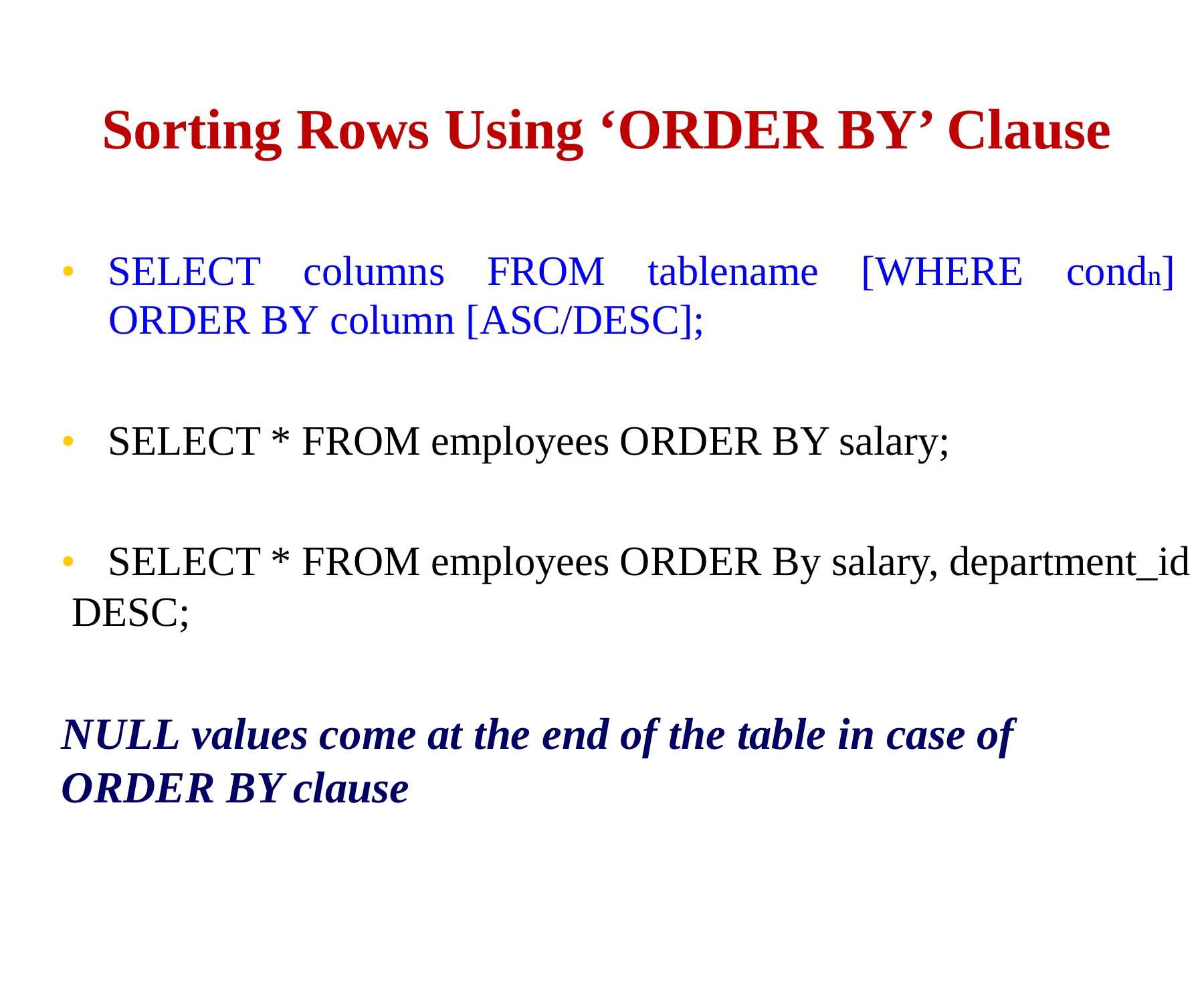

Sorting Rows Using ‘ORDER BY’ Clause

•   SELECT    columns    FROM    tablename    [WHERE    condn]
		ORDER BY column [ASC/DESC];

•   SELECT * FROM employees ORDER BY salary;

•   SELECT * FROM employees ORDER By salary, department_id
 DESC;

NULL values come at the end of the table in case of
ORDER BY clause